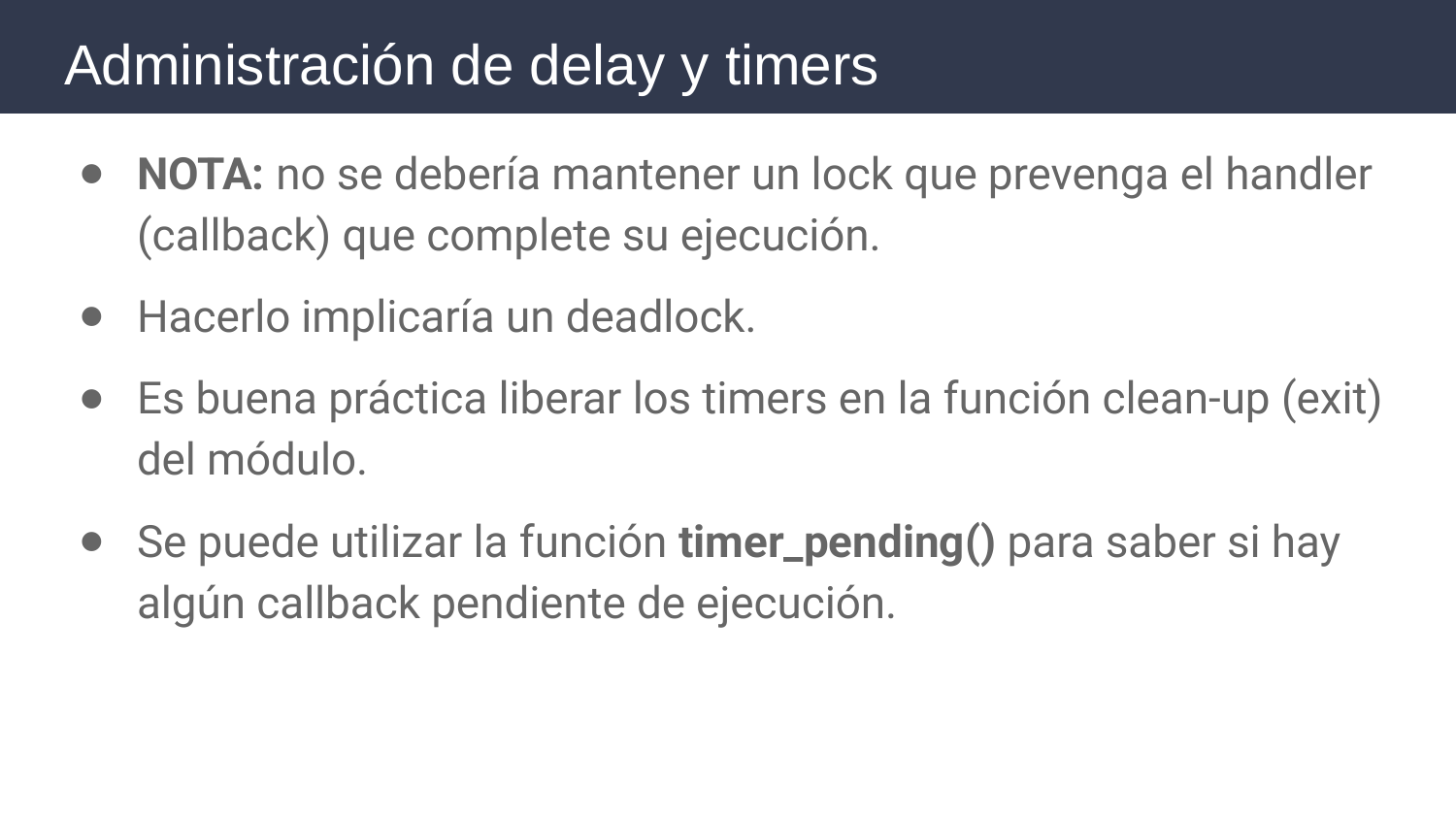

# Administración de delay y timers

NOTA: no se debería mantener un lock que prevenga el handler (callback) que complete su ejecución.
Hacerlo implicaría un deadlock.
Es buena práctica liberar los timers en la función clean-up (exit) del módulo.
Se puede utilizar la función timer_pending() para saber si hay algún callback pendiente de ejecución.